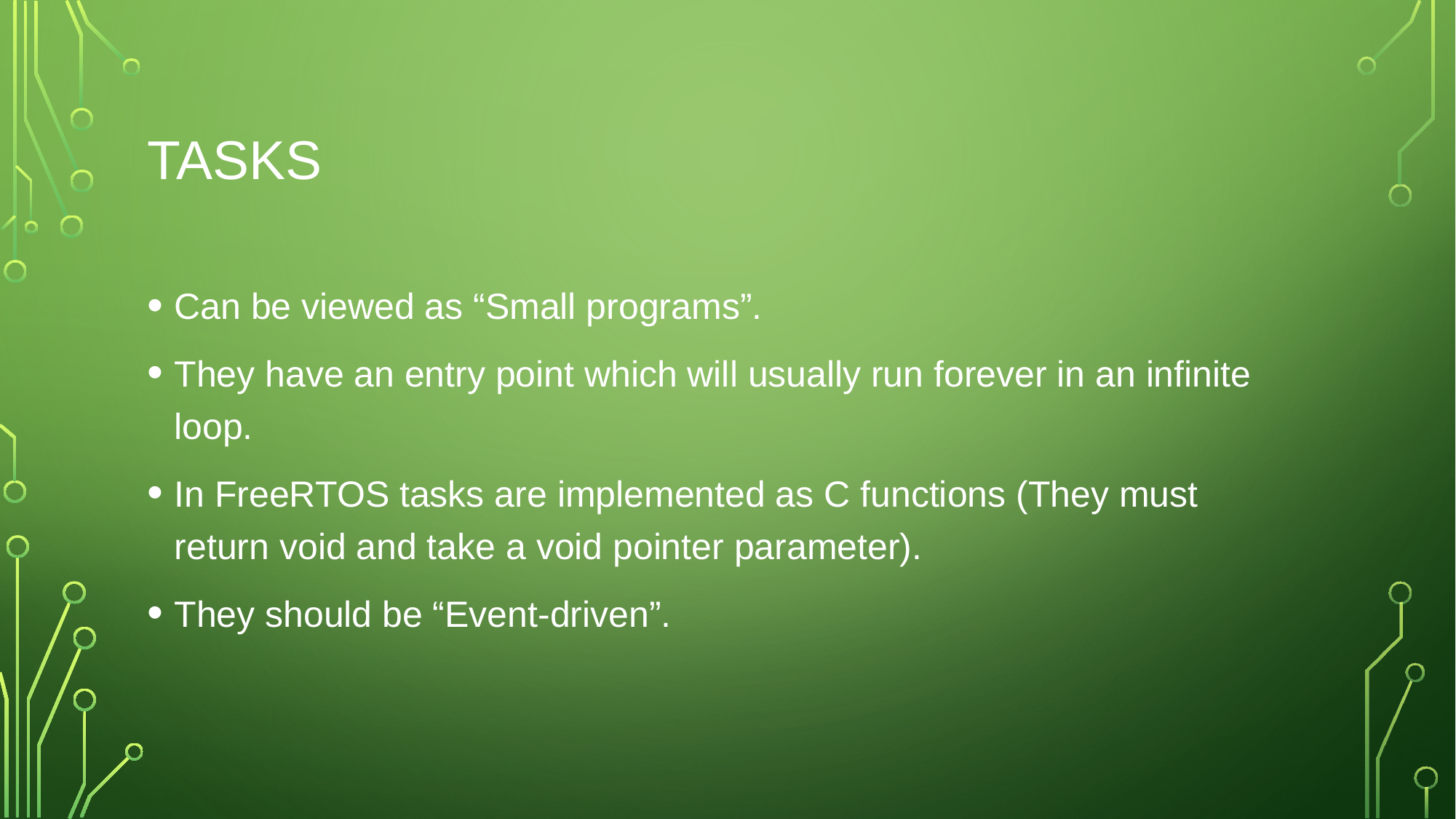

# Tasks
Can be viewed as “Small programs”.
They have an entry point which will usually run forever in an infinite loop.
In FreeRTOS tasks are implemented as C functions (They must return void and take a void pointer parameter).
They should be “Event-driven”.